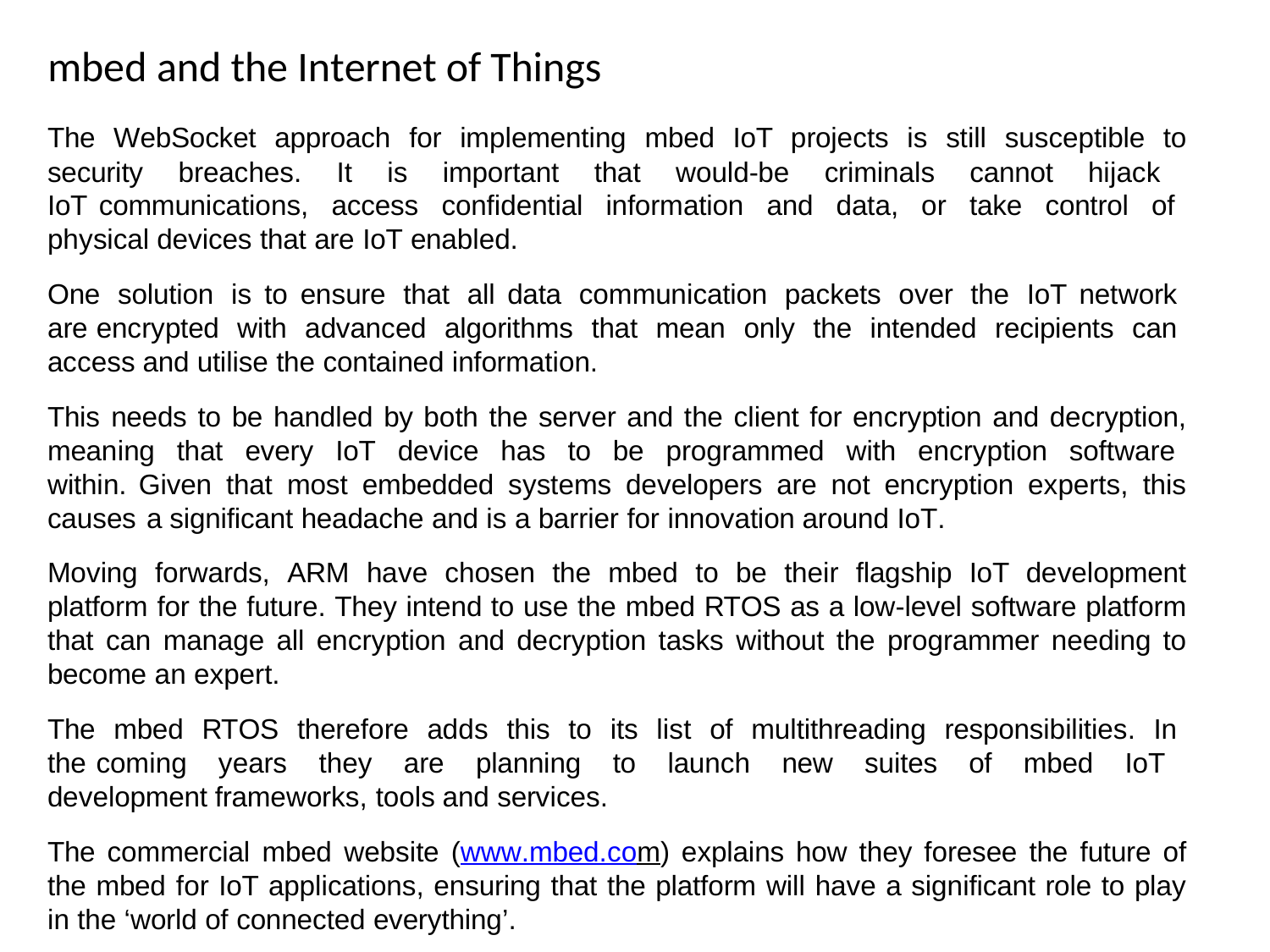

# mbed and the Internet of Things
The  WebSocket  approach  for  implementing  mbed  IoT  projects  is  still  susceptible  to security    breaches.    It    is    important    that    would-be    criminals    cannot    hijack    IoT communications,  access  confidential  information  and  data,  or  take  control  of  physical devices that are IoT enabled.
One  solution  is to ensure  that  all data  communication  packets  over  the  IoT network  are encrypted  with  advanced  algorithms  that  mean  only  the  intended  recipients  can  access and utilise the contained information.
This needs to be handled by both the server and the client for encryption and decryption, meaning  that  every  IoT  device  has  to  be  programmed  with  encryption  software  within. Given that most embedded systems developers are not encryption experts, this causes a significant headache and is a barrier for innovation around IoT.
Moving  forwards,  ARM  have  chosen  the  mbed  to  be  their  flagship  IoT  development platform for the future. They intend to use the mbed RTOS as a low-level software platform that can manage all encryption and decryption tasks without the programmer needing to become an expert.
The  mbed  RTOS  therefore  adds  this  to  its  list  of  multithreading  responsibilities.  In  the coming   years   they   are   planning   to   launch   new   suites   of   mbed   IoT   development frameworks, tools and services.
The commercial mbed website (www.mbed.com) explains how they foresee the future of the mbed for IoT applications, ensuring that the platform will have a significant role to play in the ‘world of connected everything’.